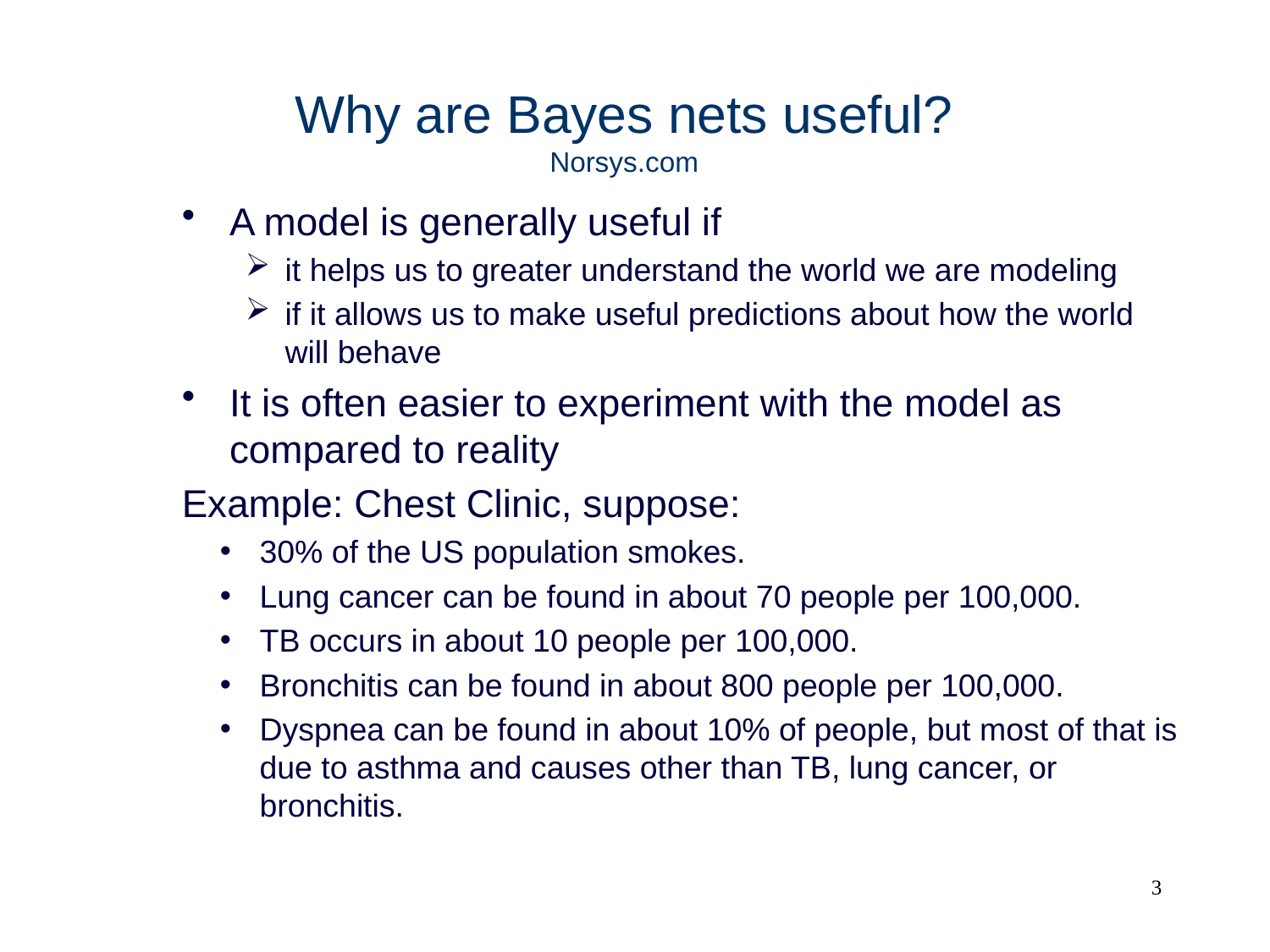

Why are Bayes nets useful?
Norsys.com
A model is generally useful if
it helps us to greater understand the world we are modeling
if it allows us to make useful predictions about how the world will behave
It is often easier to experiment with the model as compared to reality
Example: Chest Clinic, suppose:
30% of the US population smokes.
Lung cancer can be found in about 70 people per 100,000.
TB occurs in about 10 people per 100,000.
Bronchitis can be found in about 800 people per 100,000.
Dyspnea can be found in about 10% of people, but most of that is due to asthma and causes other than TB, lung cancer, or bronchitis.

3